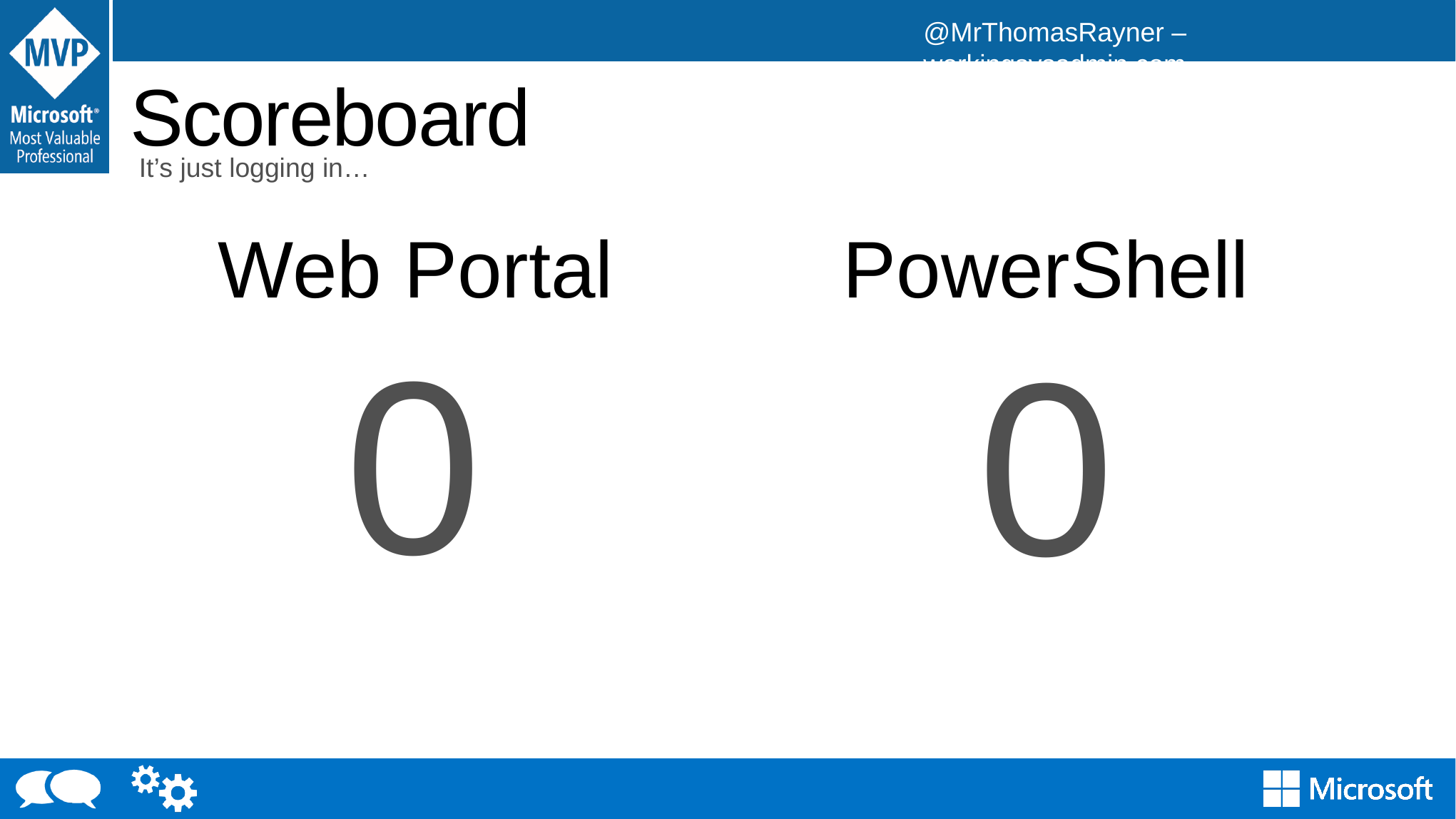

# Scoreboard
It’s just logging in…
Web Portal

PowerShell

0

0